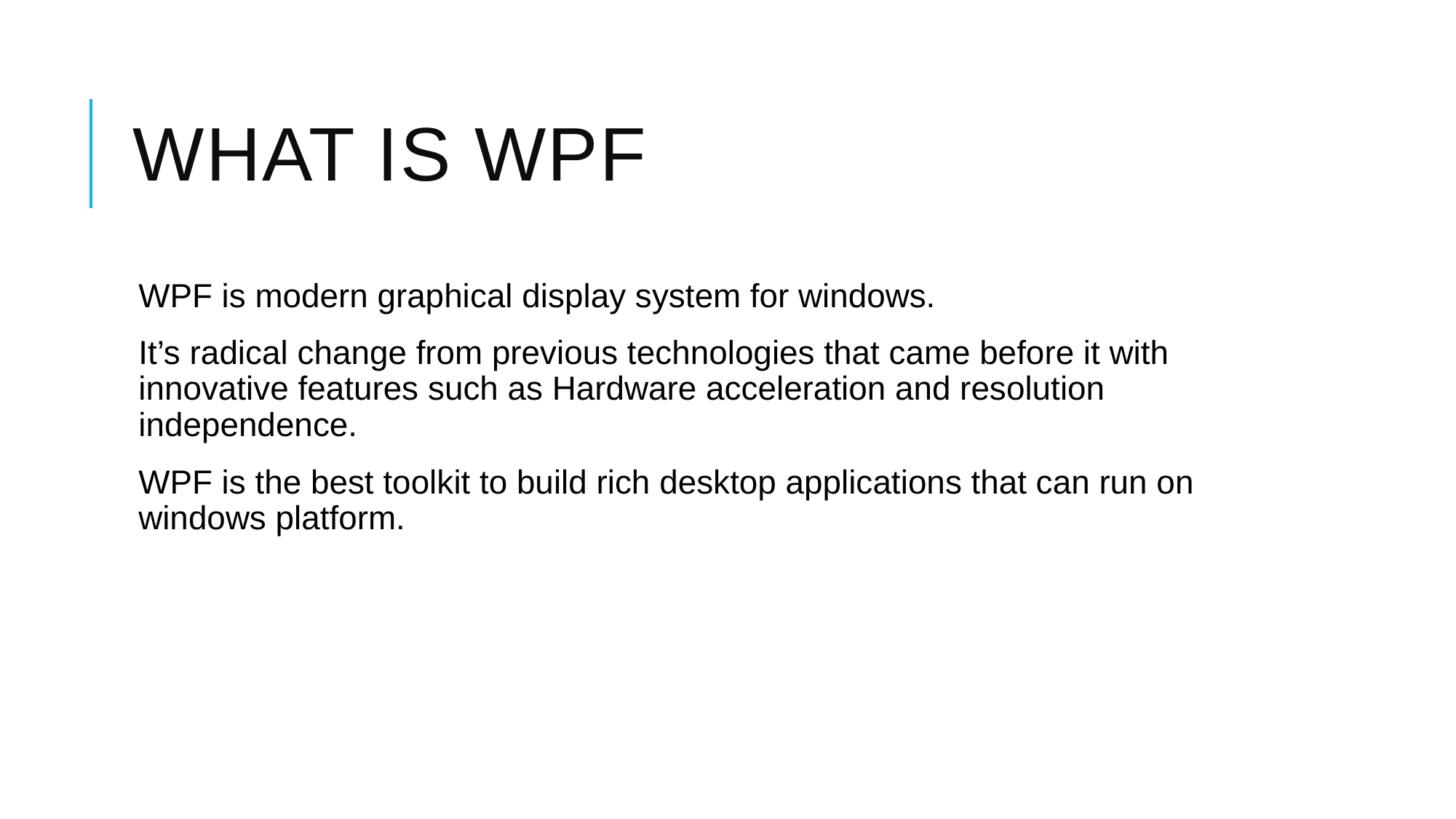

# What is WPF
WPF is modern graphical display system for windows.
It’s radical change from previous technologies that came before it with innovative features such as Hardware acceleration and resolution independence.
WPF is the best toolkit to build rich desktop applications that can run on windows platform.